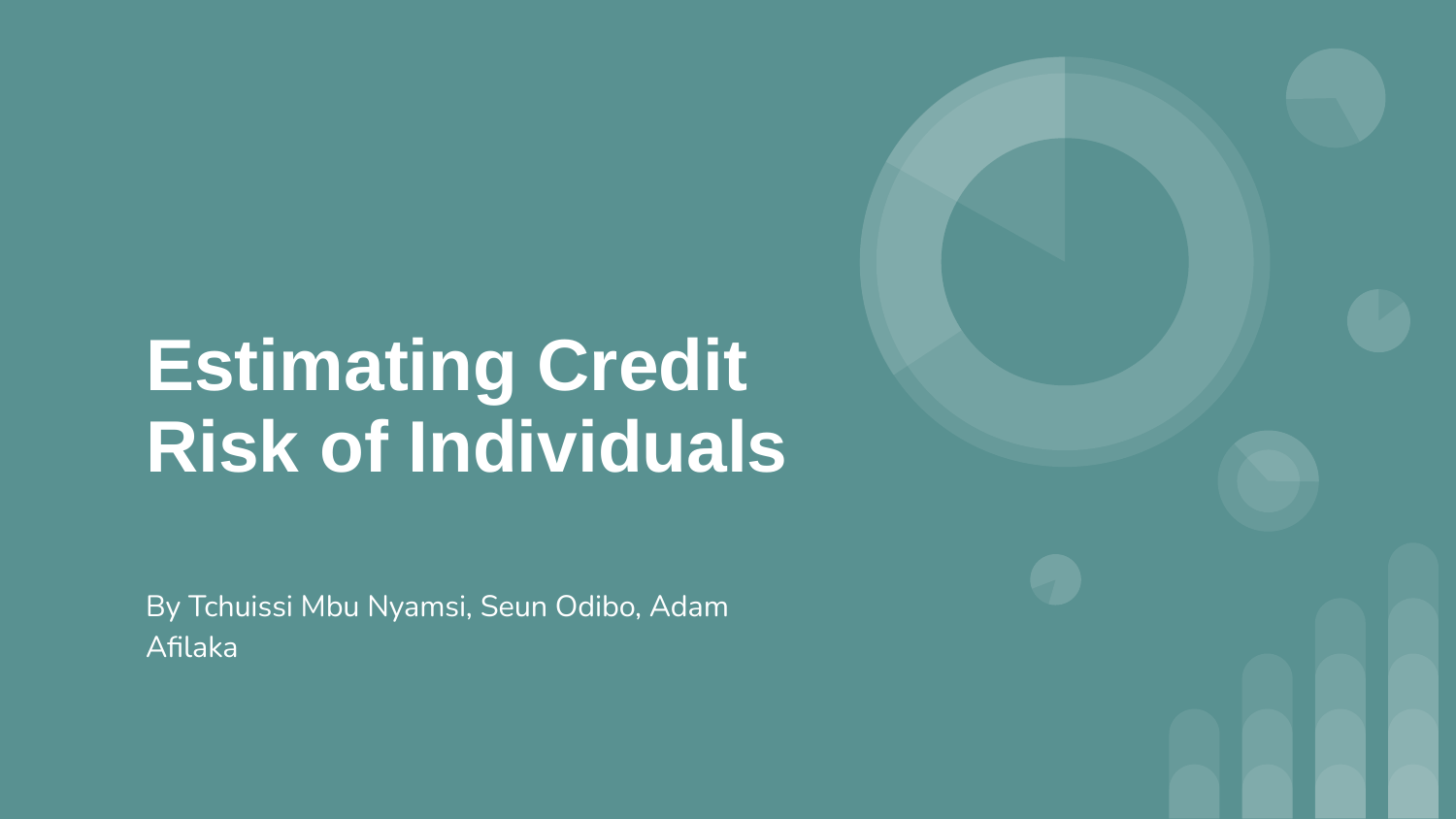

# Estimating Credit Risk of Individuals
By Tchuissi Mbu Nyamsi, Seun Odibo, Adam Afilaka